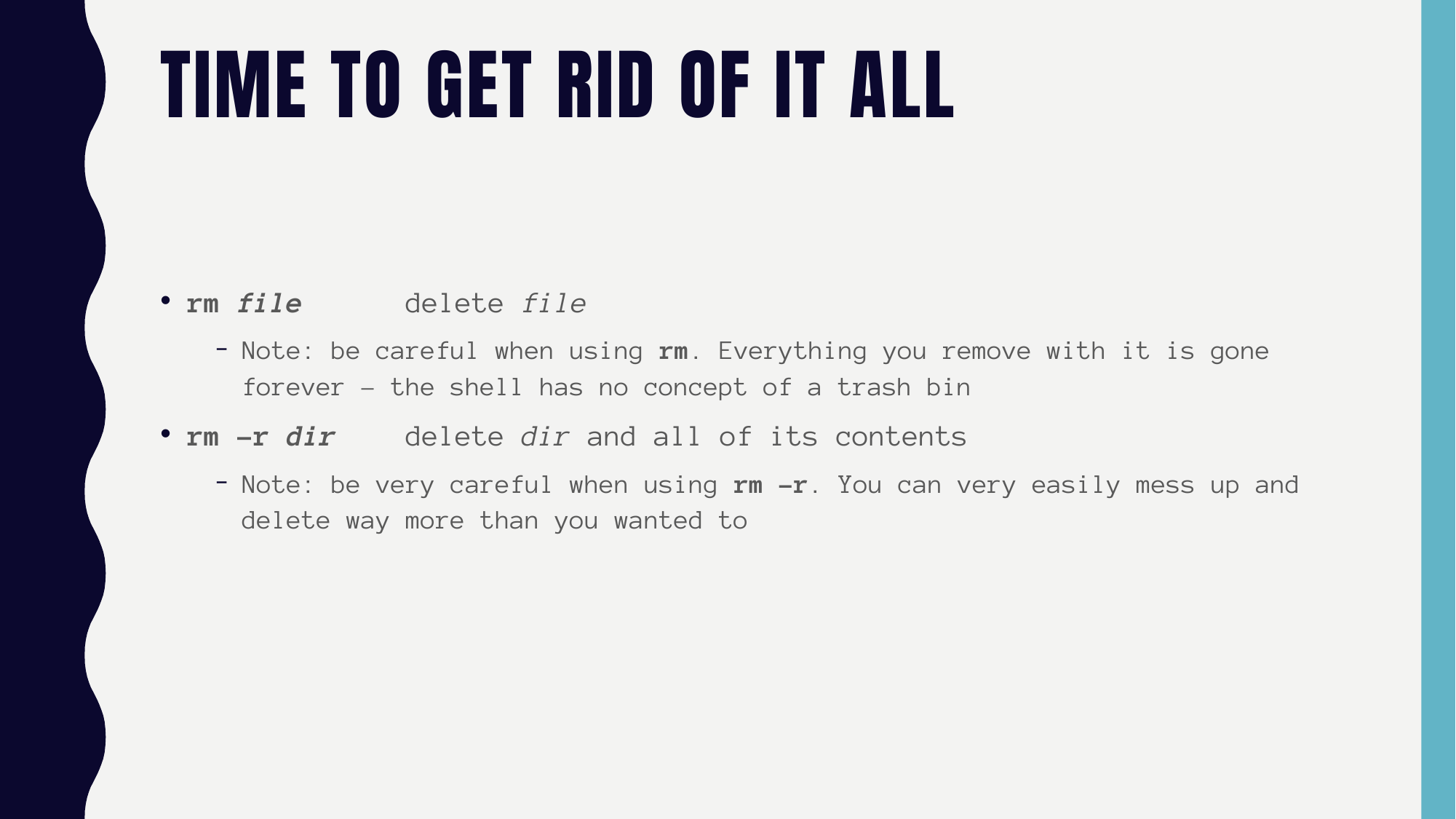

# time to get rid of it all
rm file	delete file
Note: be careful when using rm. Everything you remove with it is gone forever – the shell has no concept of a trash bin
rm –r dir	delete dir and all of its contents
Note: be very careful when using rm –r. You can very easily mess up and delete way more than you wanted to